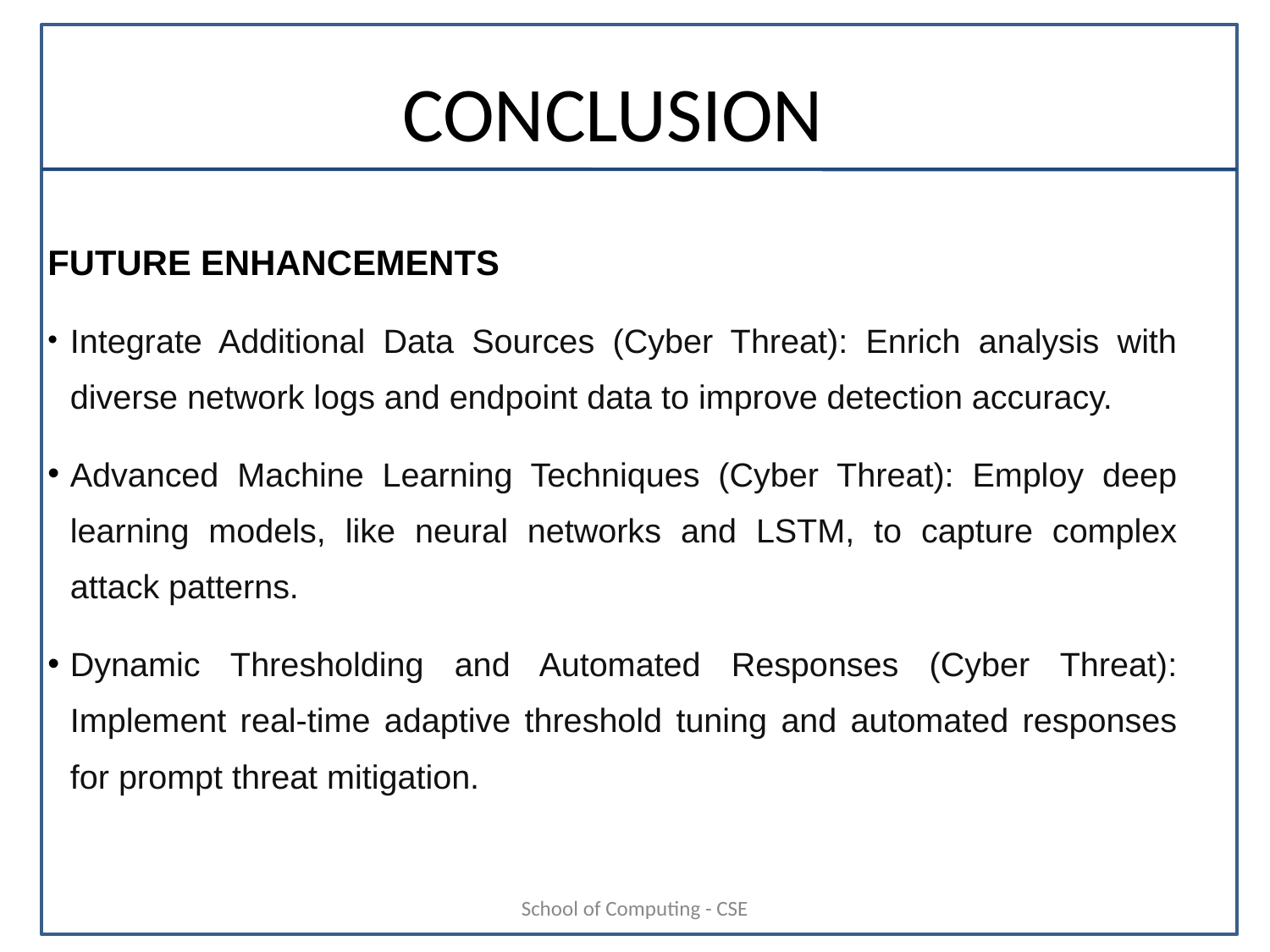

# CONCLUSION
FUTURE ENHANCEMENTS
	Integrate Additional Data Sources (Cyber Threat): Enrich analysis with diverse network logs and endpoint data to improve detection accuracy.
	Advanced Machine Learning Techniques (Cyber Threat): Employ deep learning models, like neural networks and LSTM, to capture complex attack patterns.
	Dynamic Thresholding and Automated Responses (Cyber Threat): Implement real-time adaptive threshold tuning and automated responses for prompt threat mitigation.

School of Computing - CSE
24